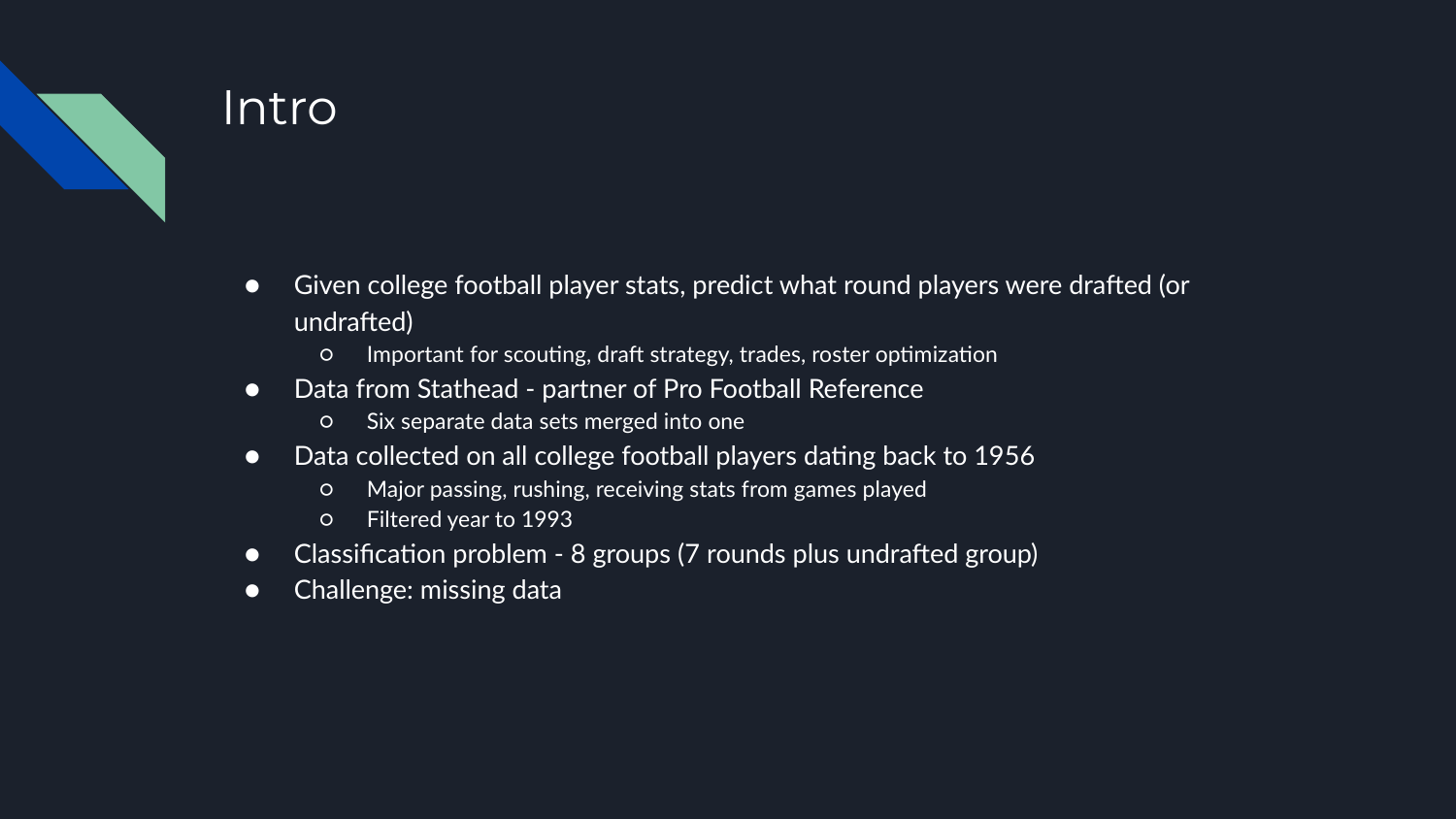

# Intro
Given college football player stats, predict what round players were drafted (or undrafted)
Important for scouting, draft strategy, trades, roster optimization
Data from Stathead - partner of Pro Football Reference
Six separate data sets merged into one
Data collected on all college football players dating back to 1956
Major passing, rushing, receiving stats from games played
Filtered year to 1993
Classification problem - 8 groups (7 rounds plus undrafted group)
Challenge: missing data